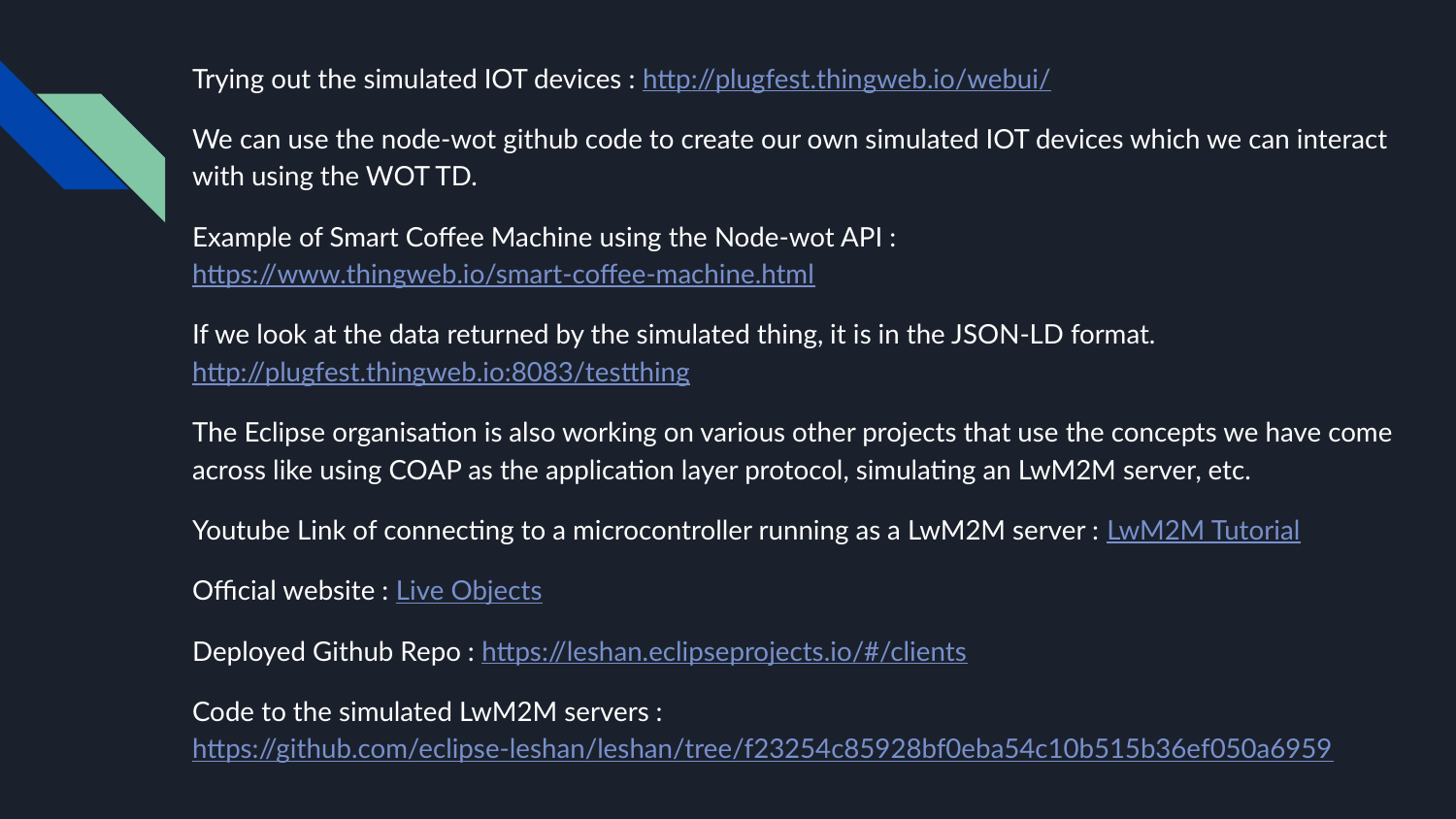

Trying out the simulated IOT devices : http://plugfest.thingweb.io/webui/
We can use the node-wot github code to create our own simulated IOT devices which we can interact with using the WOT TD.
Example of Smart Coffee Machine using the Node-wot API : https://www.thingweb.io/smart-coffee-machine.html
If we look at the data returned by the simulated thing, it is in the JSON-LD format. http://plugfest.thingweb.io:8083/testthing
The Eclipse organisation is also working on various other projects that use the concepts we have come across like using COAP as the application layer protocol, simulating an LwM2M server, etc.
Youtube Link of connecting to a microcontroller running as a LwM2M server : LwM2M Tutorial
Official website : Live Objects
Deployed Github Repo : https://leshan.eclipseprojects.io/#/clients
Code to the simulated LwM2M servers : https://github.com/eclipse-leshan/leshan/tree/f23254c85928bf0eba54c10b515b36ef050a6959